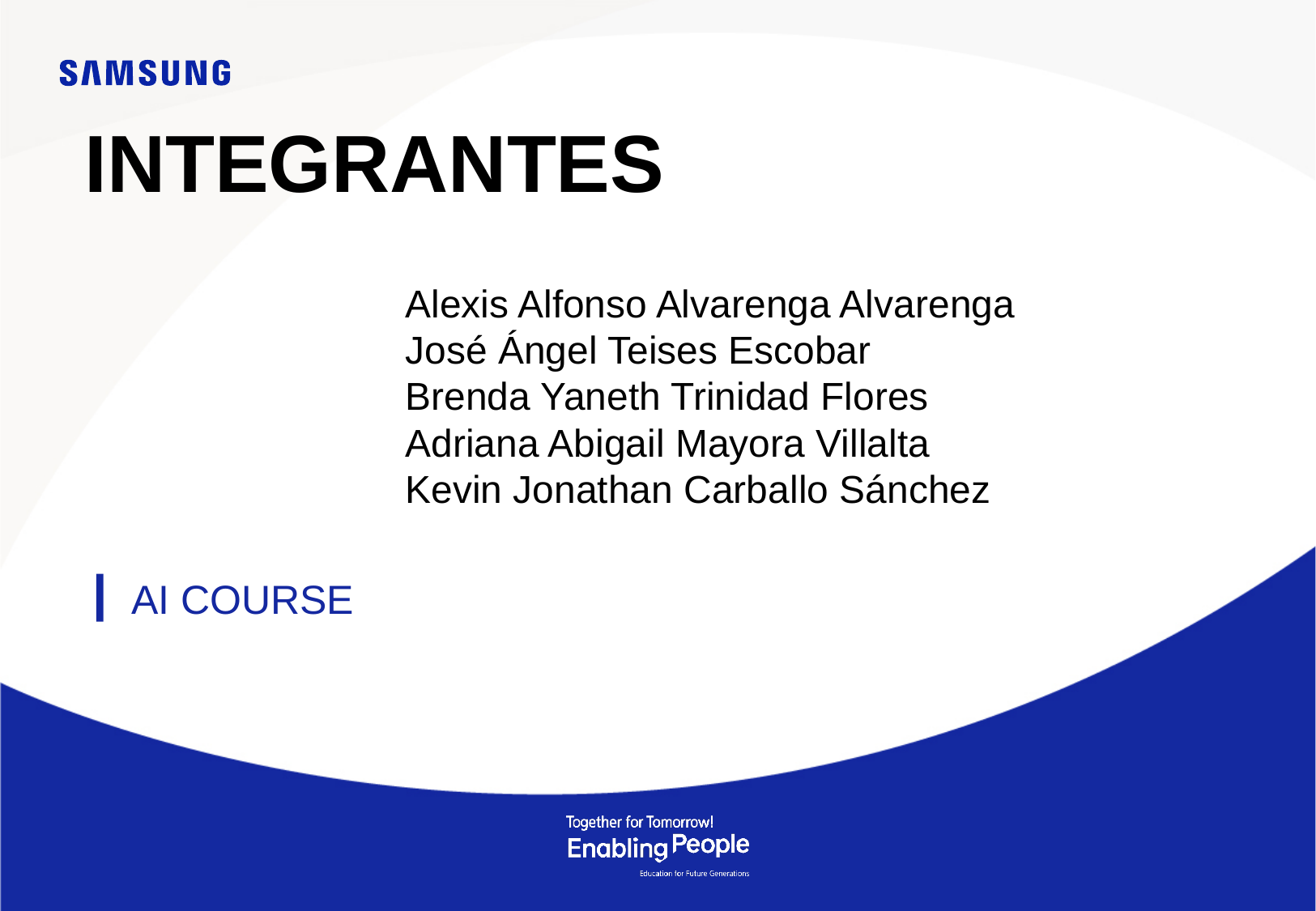

# INTEGRANTES
Alexis Alfonso Alvarenga Alvarenga
José Ángel Teises Escobar
Brenda Yaneth Trinidad Flores
Adriana Abigail Mayora Villalta
Kevin Jonathan Carballo Sánchez